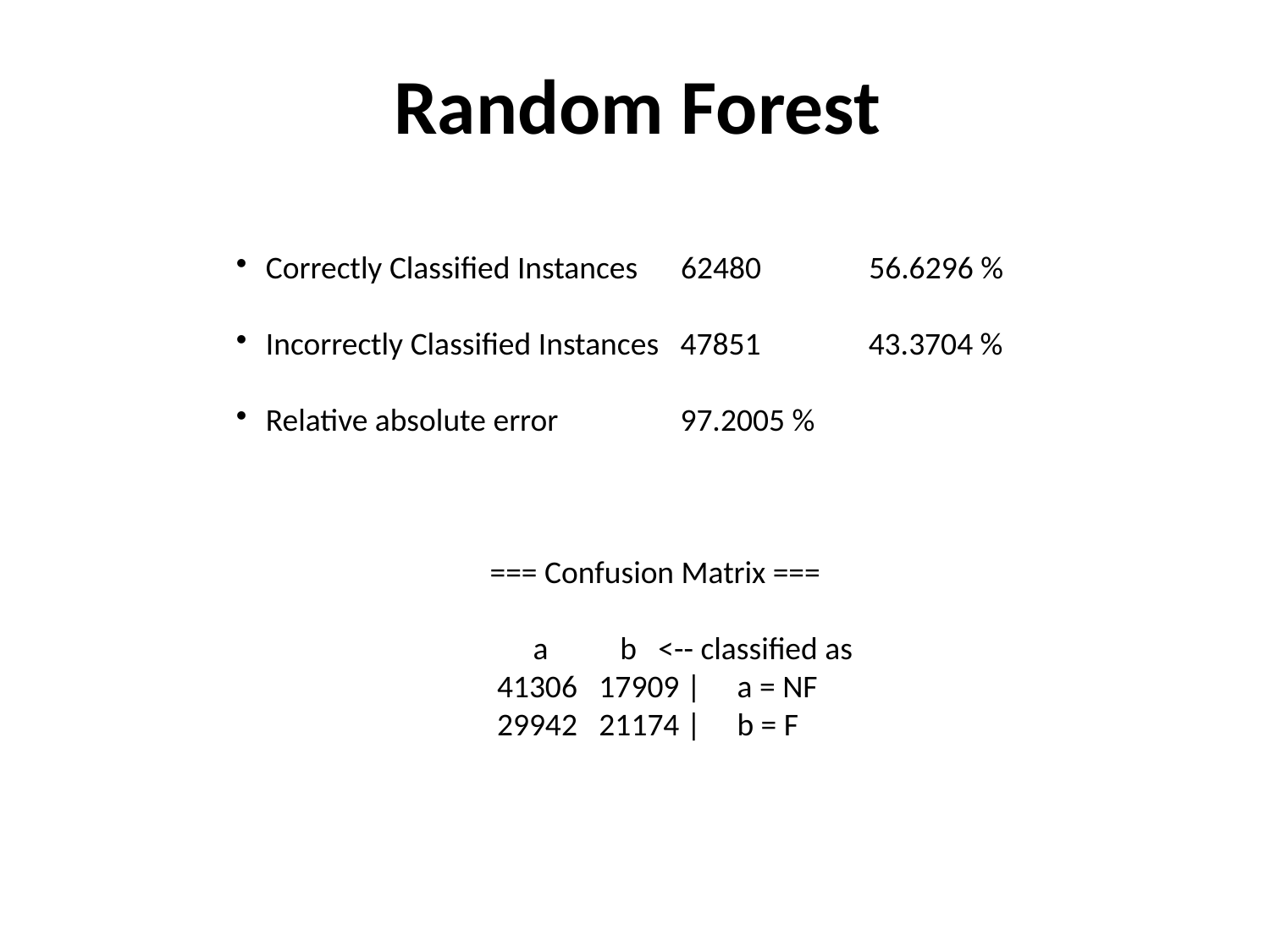

Random Forest
Correctly Classified Instances      62480               56.6296 %

Incorrectly Classified Instances   47851               43.3704 %

Relative absolute error                 97.2005 %

	=== Confusion Matrix ===

      a          b   <-- classified as
 41306   17909 |     a = NF
 29942   21174 |     b = F